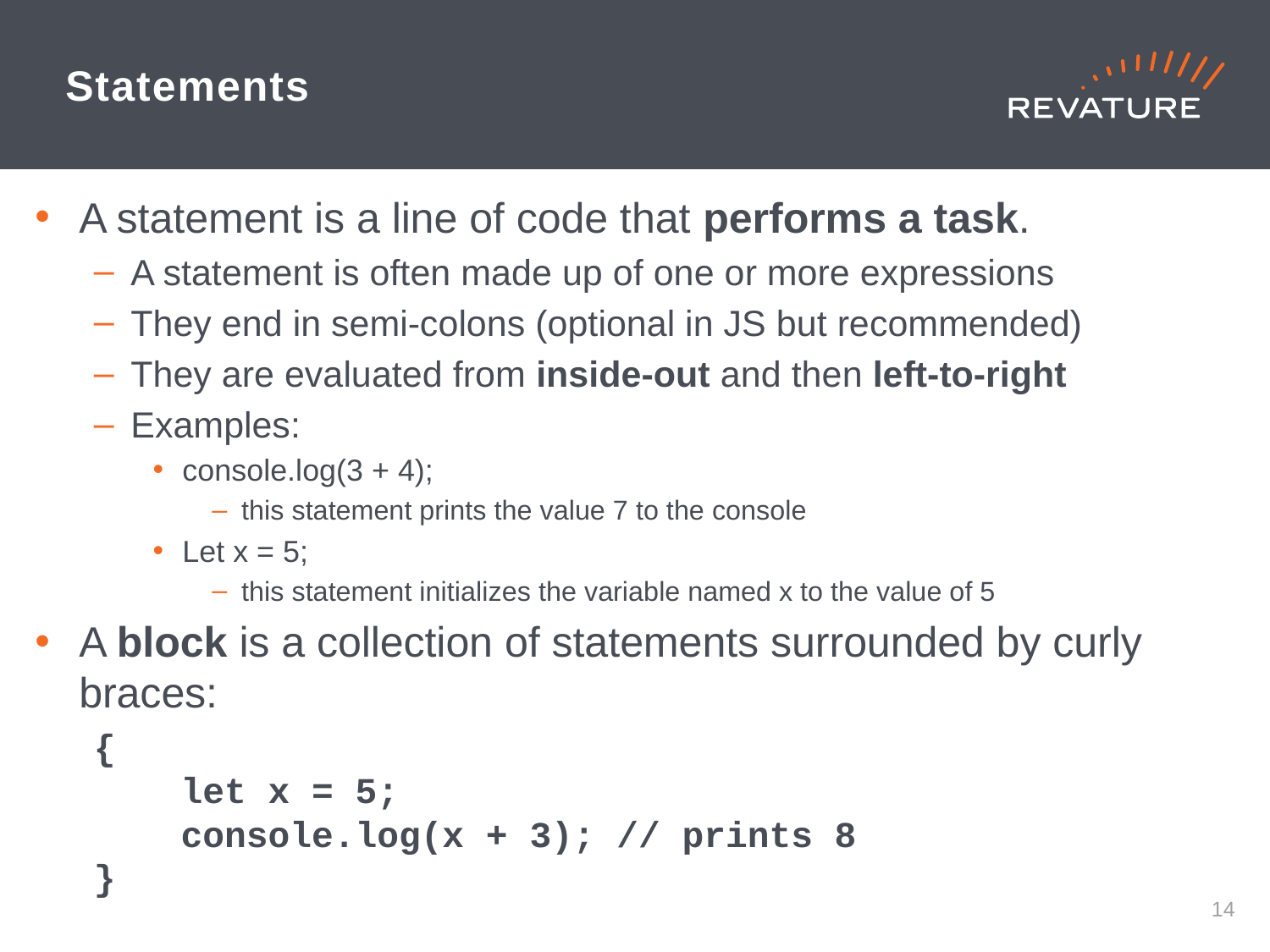

# Statements
A statement is a line of code that performs a task.
A statement is often made up of one or more expressions
They end in semi-colons (optional in JS but recommended)
They are evaluated from inside-out and then left-to-right
Examples:
console.log(3 + 4);
this statement prints the value 7 to the console
Let x = 5;
this statement initializes the variable named x to the value of 5
A block is a collection of statements surrounded by curly braces:
{
    let x = 5;
    console.log(x + 3); // prints 8
}
14